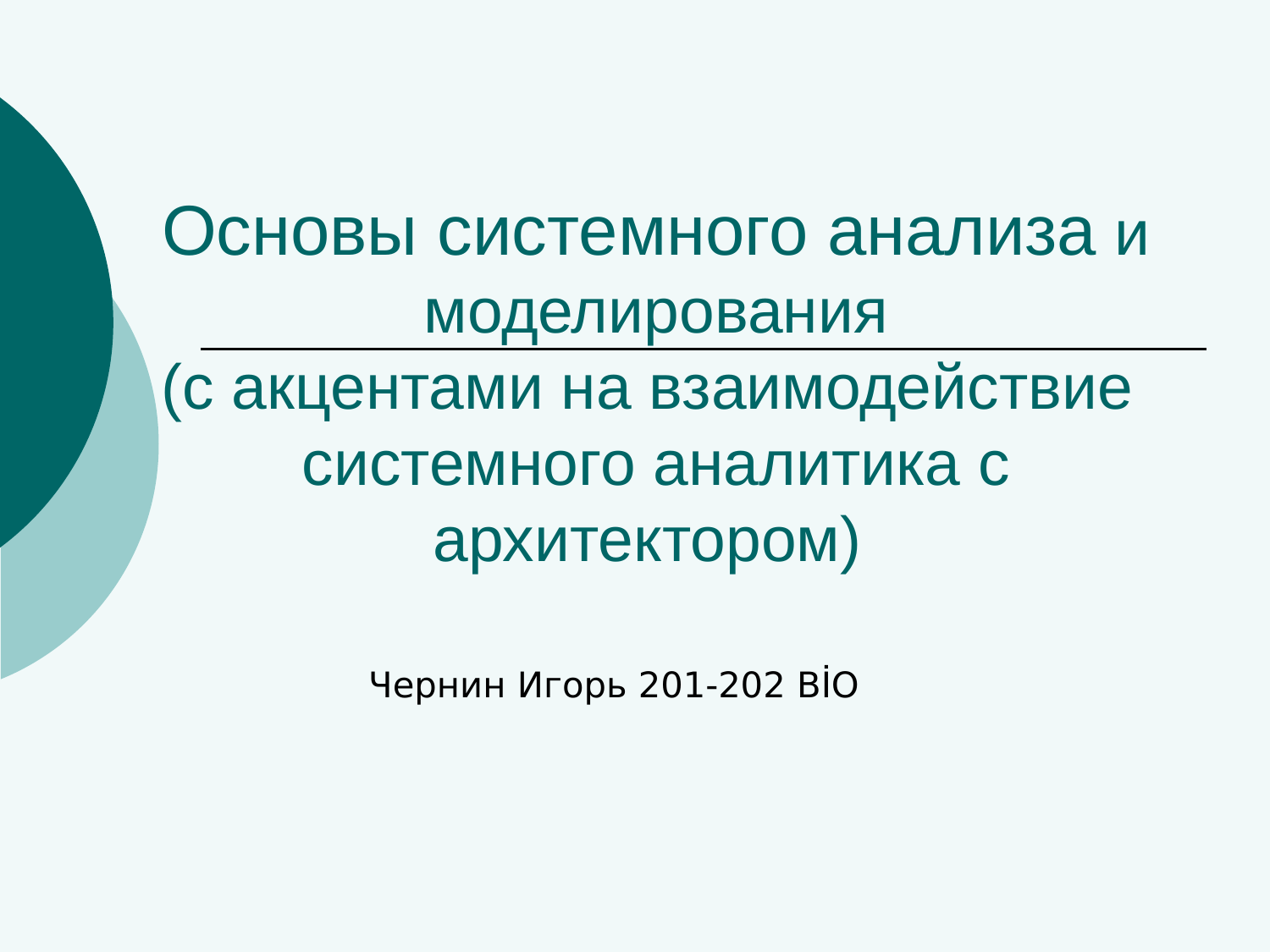

# Основы системного анализа и моделирования (с акцентами на взаимодействие системного аналитика с архитектором)
Чернин Игорь 201-202 BİO